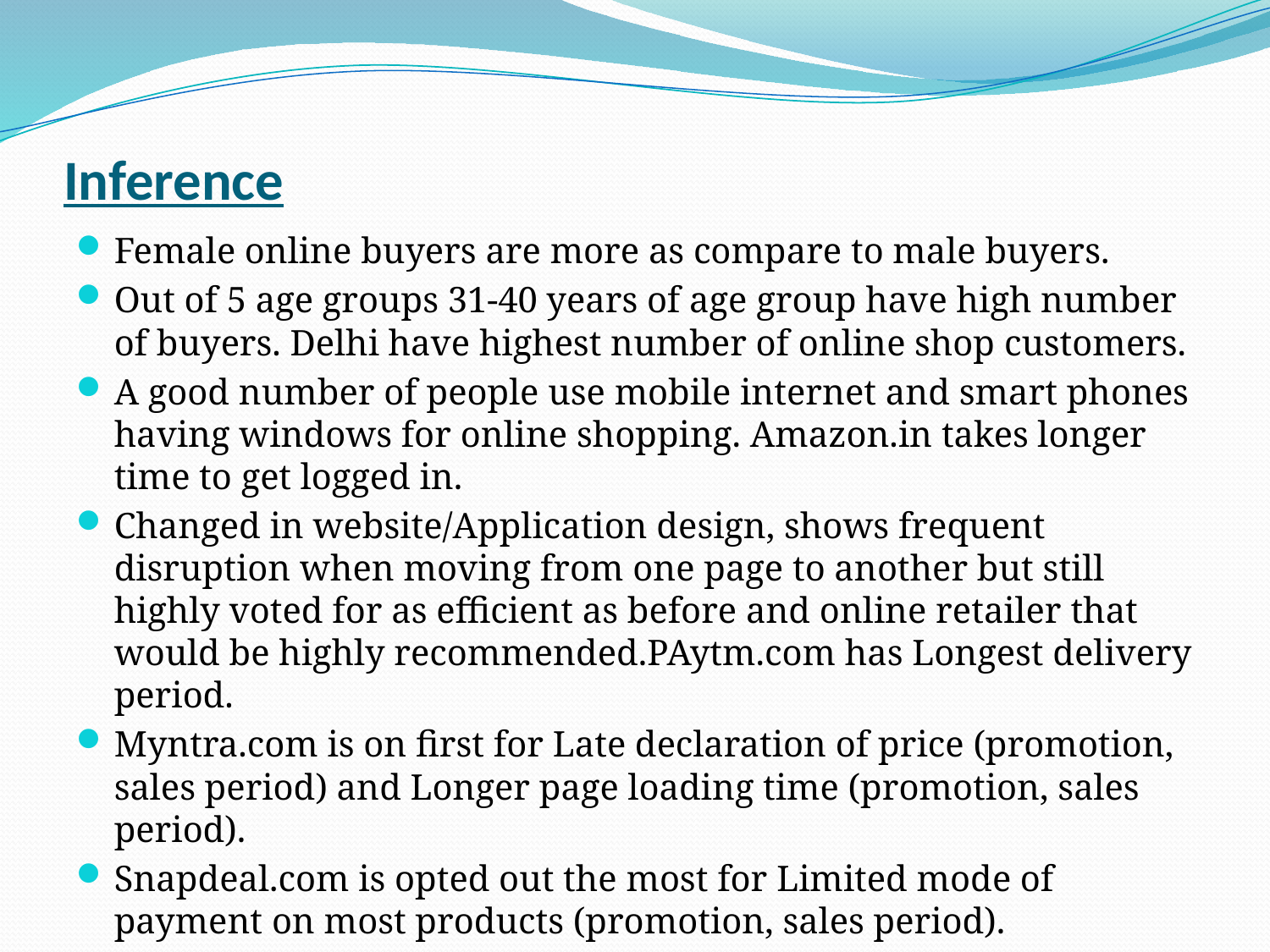

# Inference
Female online buyers are more as compare to male buyers.
Out of 5 age groups 31-40 years of age group have high number of buyers. Delhi have highest number of online shop customers.
A good number of people use mobile internet and smart phones having windows for online shopping. Amazon.in takes longer time to get logged in.
Changed in website/Application design, shows frequent disruption when moving from one page to another but still highly voted for as efficient as before and online retailer that would be highly recommended.PAytm.com has Longest delivery period.
Myntra.com is on first for Late declaration of price (promotion, sales period) and Longer page loading time (promotion, sales period).
Snapdeal.com is opted out the most for Limited mode of payment on most products (promotion, sales period).